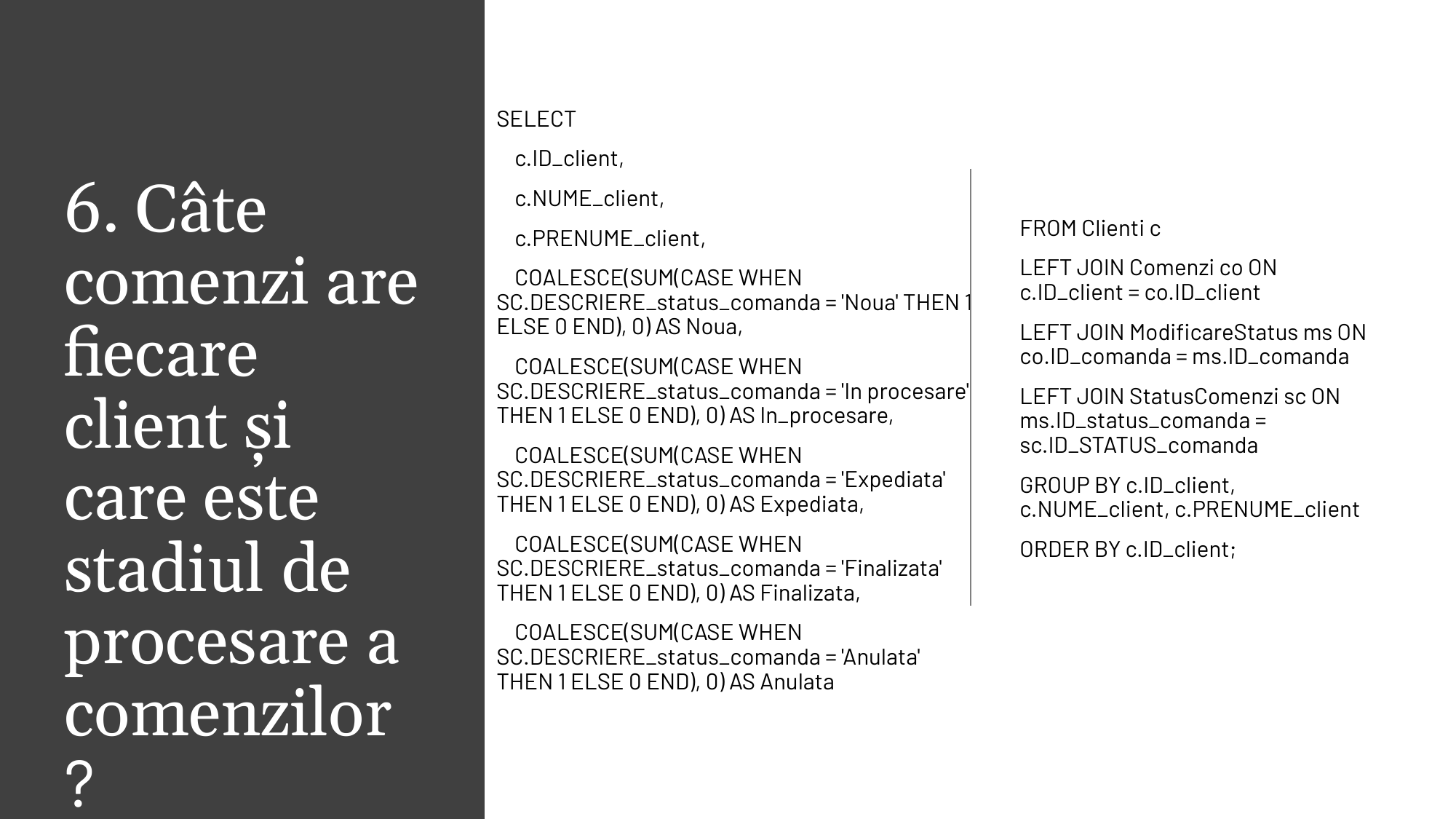

SELECT
    c.ID_client,
    c.NUME_client,
    c.PRENUME_client,
    COALESCE(SUM(CASE WHEN SC.DESCRIERE_status_comanda = 'Noua' THEN 1 ELSE 0 END), 0) AS Noua,
    COALESCE(SUM(CASE WHEN SC.DESCRIERE_status_comanda = 'In procesare' THEN 1 ELSE 0 END), 0) AS In_procesare,
    COALESCE(SUM(CASE WHEN SC.DESCRIERE_status_comanda = 'Expediata' THEN 1 ELSE 0 END), 0) AS Expediata,
    COALESCE(SUM(CASE WHEN SC.DESCRIERE_status_comanda = 'Finalizata' THEN 1 ELSE 0 END), 0) AS Finalizata,
    COALESCE(SUM(CASE WHEN SC.DESCRIERE_status_comanda = 'Anulata' THEN 1 ELSE 0 END), 0) AS Anulata

# 6. Câte comenzi are fiecare client și care este stadiul de procesare a comenzilor?

FROM Clienti c
LEFT JOIN Comenzi co ON c.ID_client = co.ID_client
LEFT JOIN ModificareStatus ms ON co.ID_comanda = ms.ID_comanda
LEFT JOIN StatusComenzi sc ON ms.ID_status_comanda = sc.ID_STATUS_comanda
GROUP BY c.ID_client, c.NUME_client, c.PRENUME_client
ORDER BY c.ID_client;